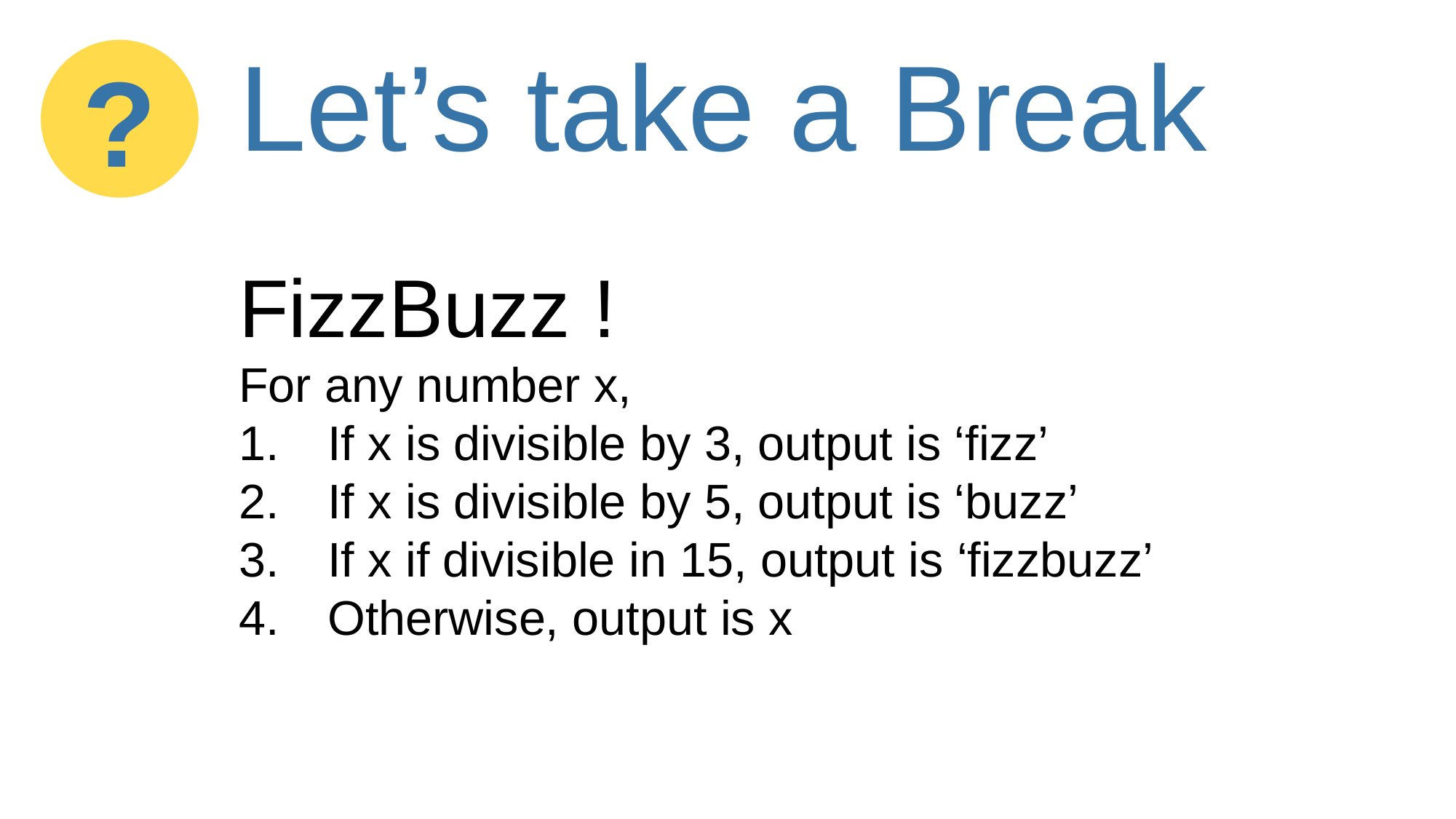

Let’s take a Break
?
FizzBuzz !
For any number x,
If x is divisible by 3, output is ‘fizz’
If x is divisible by 5, output is ‘buzz’
If x if divisible in 15, output is ‘fizzbuzz’
Otherwise, output is x